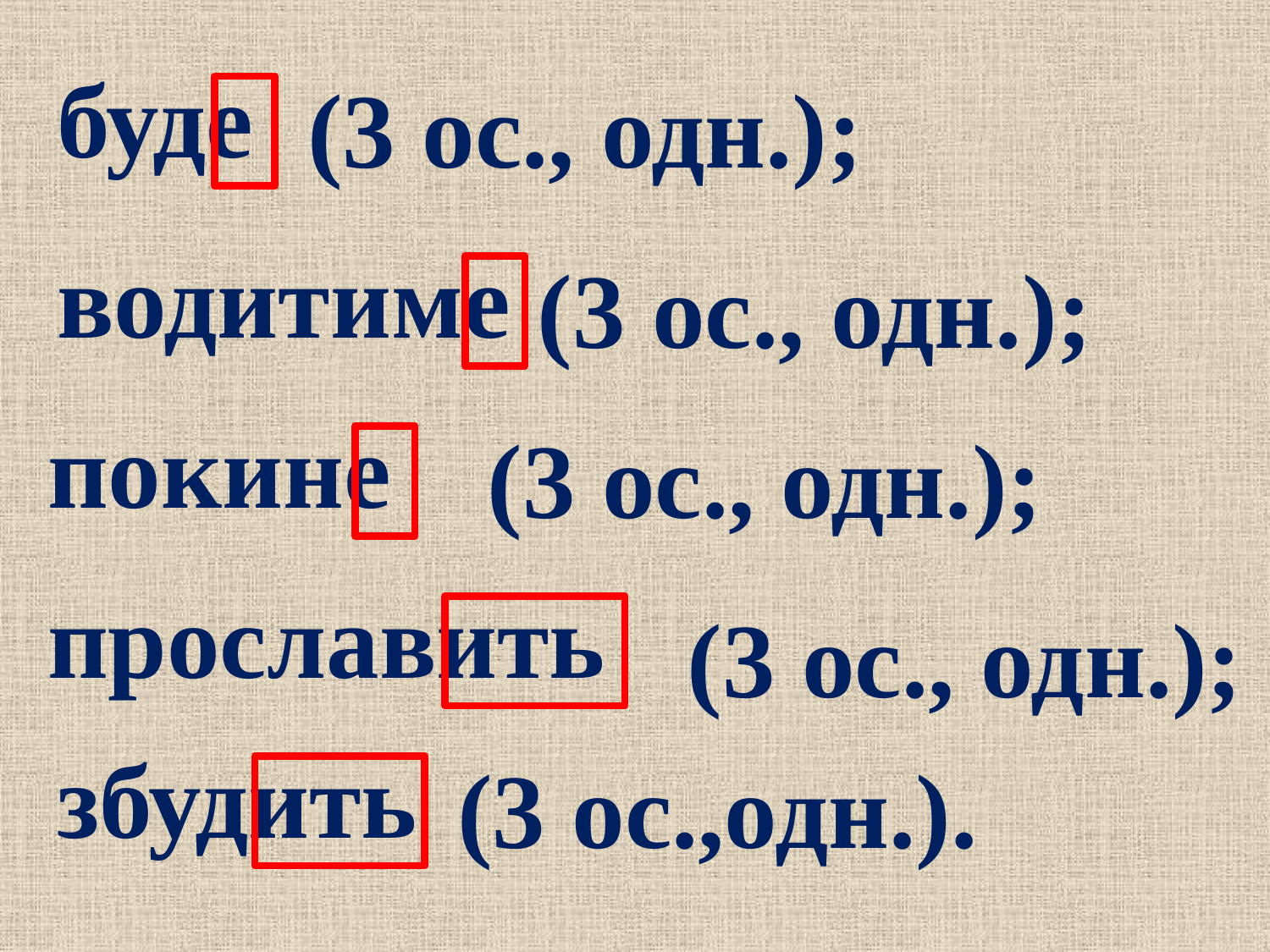

буде
(3 ос., одн.);

водитиме
(3 ос., одн.);

покине
(3 ос., одн.);

прославить
(3 ос., одн.);

збудить
(3 ос.,одн.).